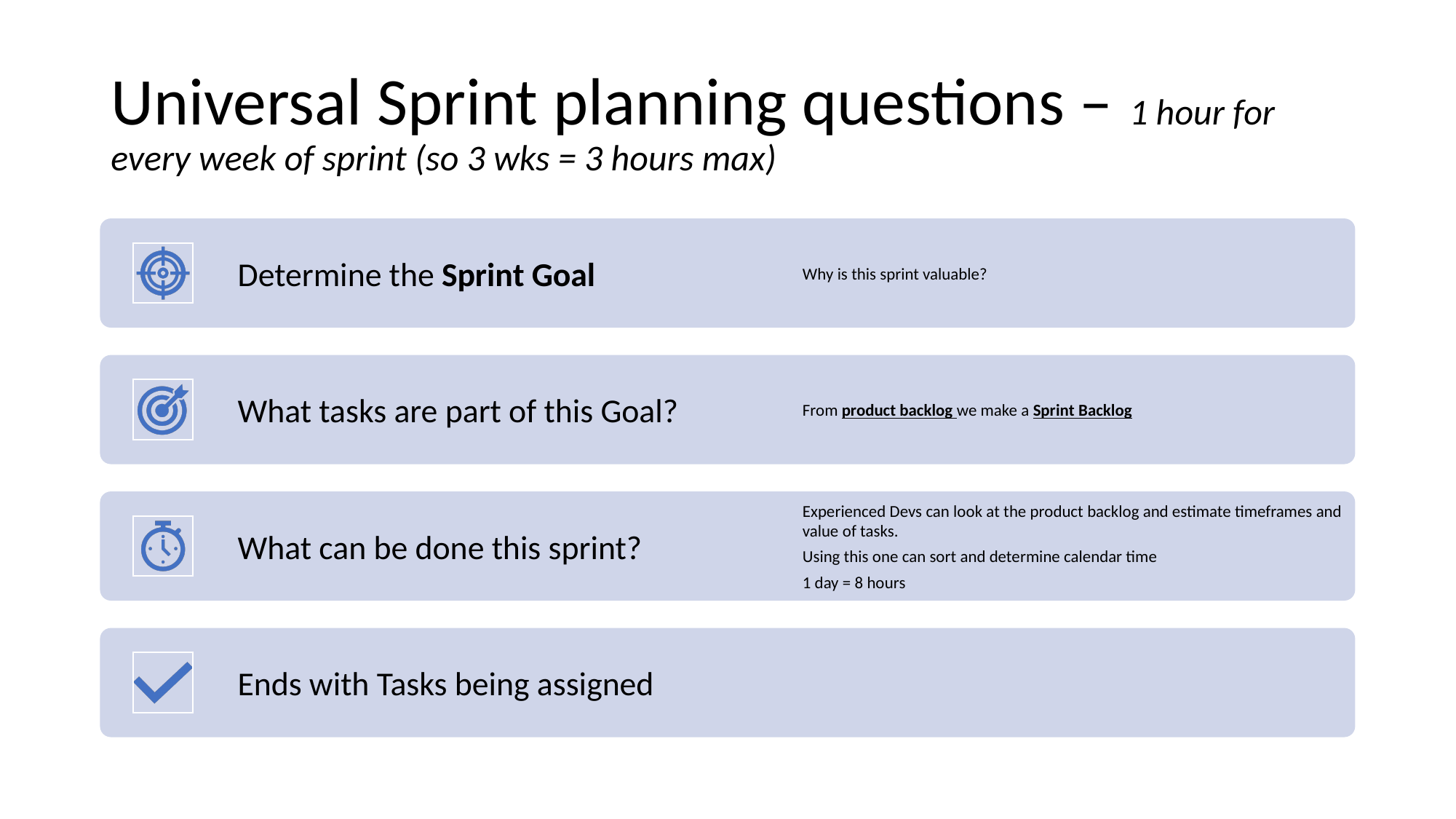

# Universal Sprint planning questions – 1 hour for every week of sprint (so 3 wks = 3 hours max)
Determine the Sprint Goal
Why is this sprint valuable?
What tasks are part of this Goal?
From product backlog we make a Sprint Backlog
What can be done this sprint?
Experienced Devs can look at the product backlog and estimate timeframes and value of tasks.
Using this one can sort and determine calendar time
1 day = 8 hours
Ends with Tasks being assigned